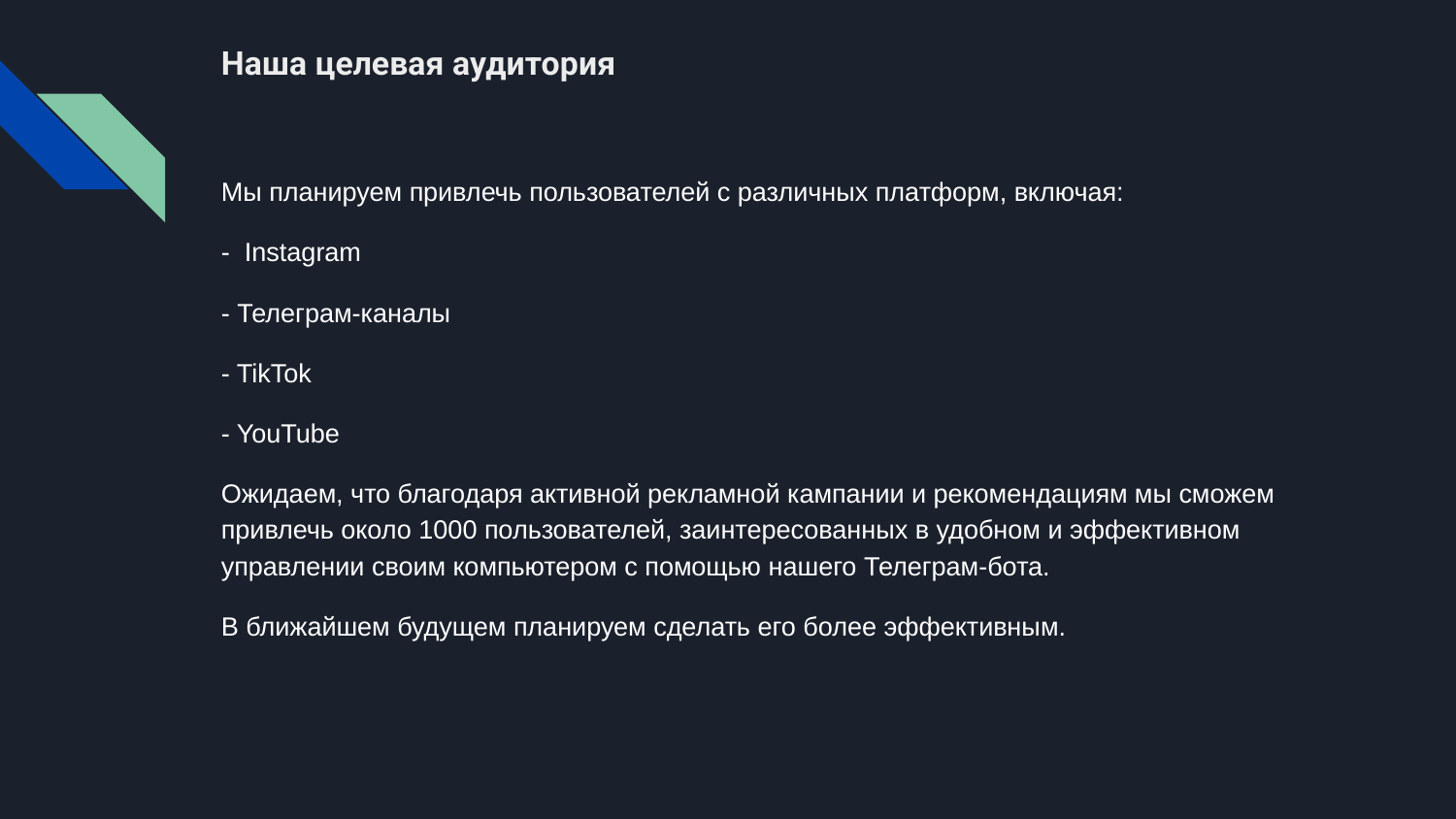

# Наша целевая аудитория

Мы планируем привлечь пользователей с различных платформ, включая:
-  Instagram
- Телеграм-каналы
- TikTok
- YouTube
Ожидаем, что благодаря активной рекламной кампании и рекомендациям мы сможем привлечь около 1000 пользователей, заинтересованных в удобном и эффективном управлении своим компьютером с помощью нашего Телеграм-бота.
В ближайшем будущем планируем сделать его более эффективным.